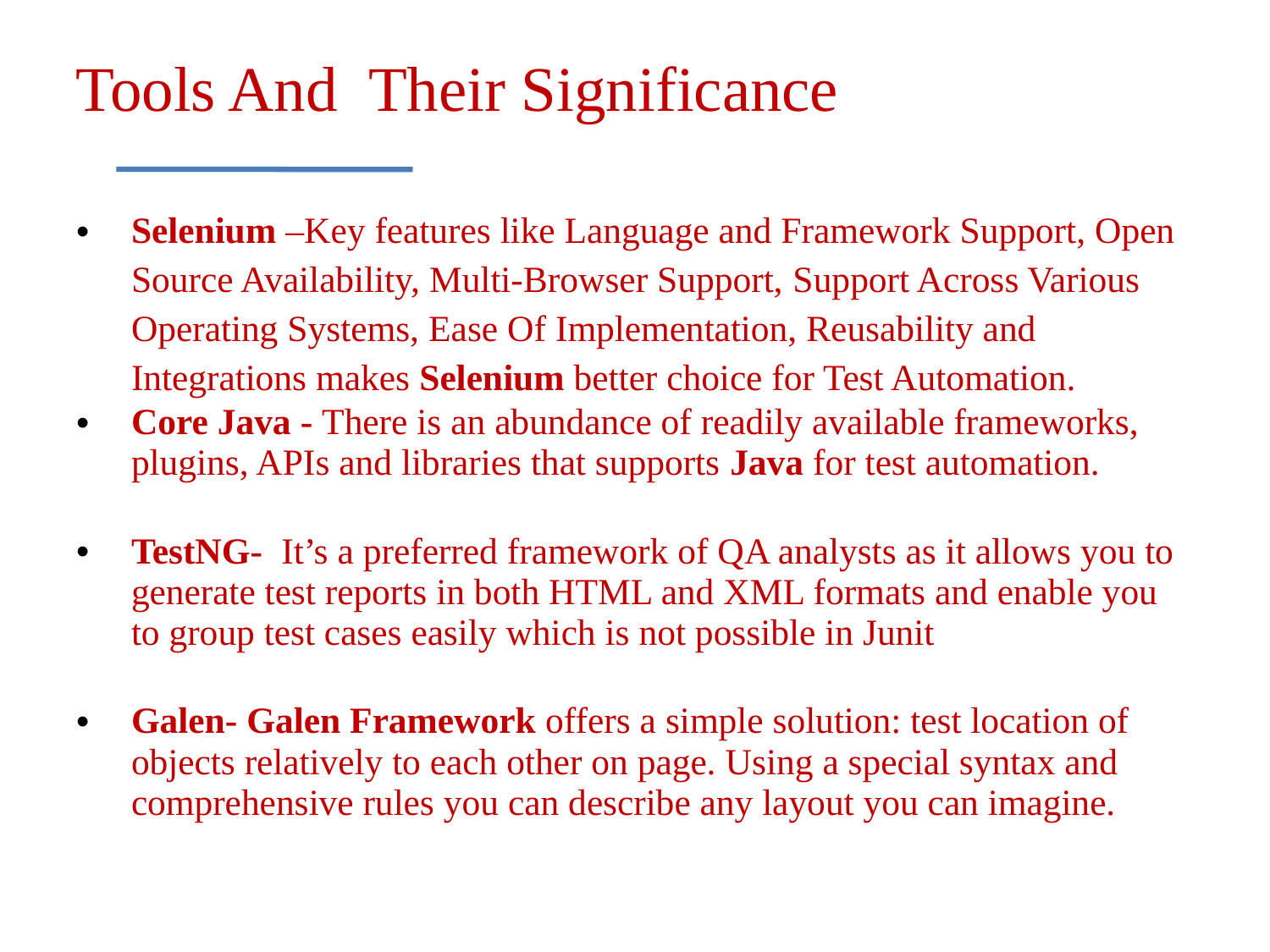

Tools And  Their Significance

Selenium –Key features like Language and Framework Support, Open Source Availability, Multi-Browser Support, Support Across Various Operating Systems, Ease Of Implementation, Reusability and Integrations makes Selenium better choice for Test Automation.
Core Java - There is an abundance of readily available frameworks, plugins, APIs and libraries that supports Java for test automation.

TestNG-  It’s a preferred framework of QA analysts as it allows you to generate test reports in both HTML and XML formats and enable you to group test cases easily which is not possible in Junit

Galen- Galen Framework offers a simple solution: test location of objects relatively to each other on page. Using a special syntax and comprehensive rules you can describe any layout you can imagine.